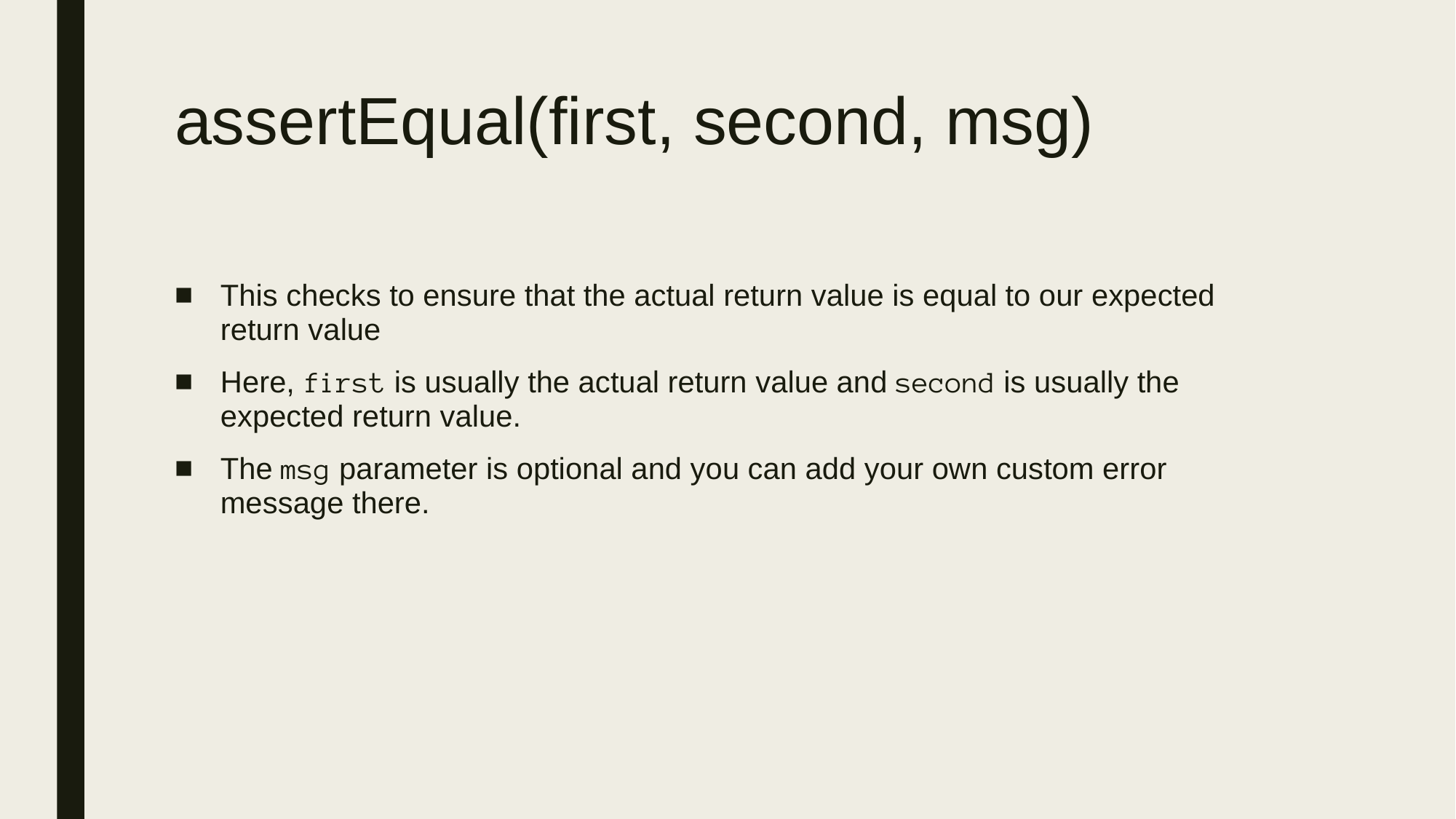

# assertEqual(first, second, msg)
This checks to ensure that the actual return value is equal to our expected return value
Here, first is usually the actual return value and second is usually the expected return value.
The msg parameter is optional and you can add your own custom error message there.